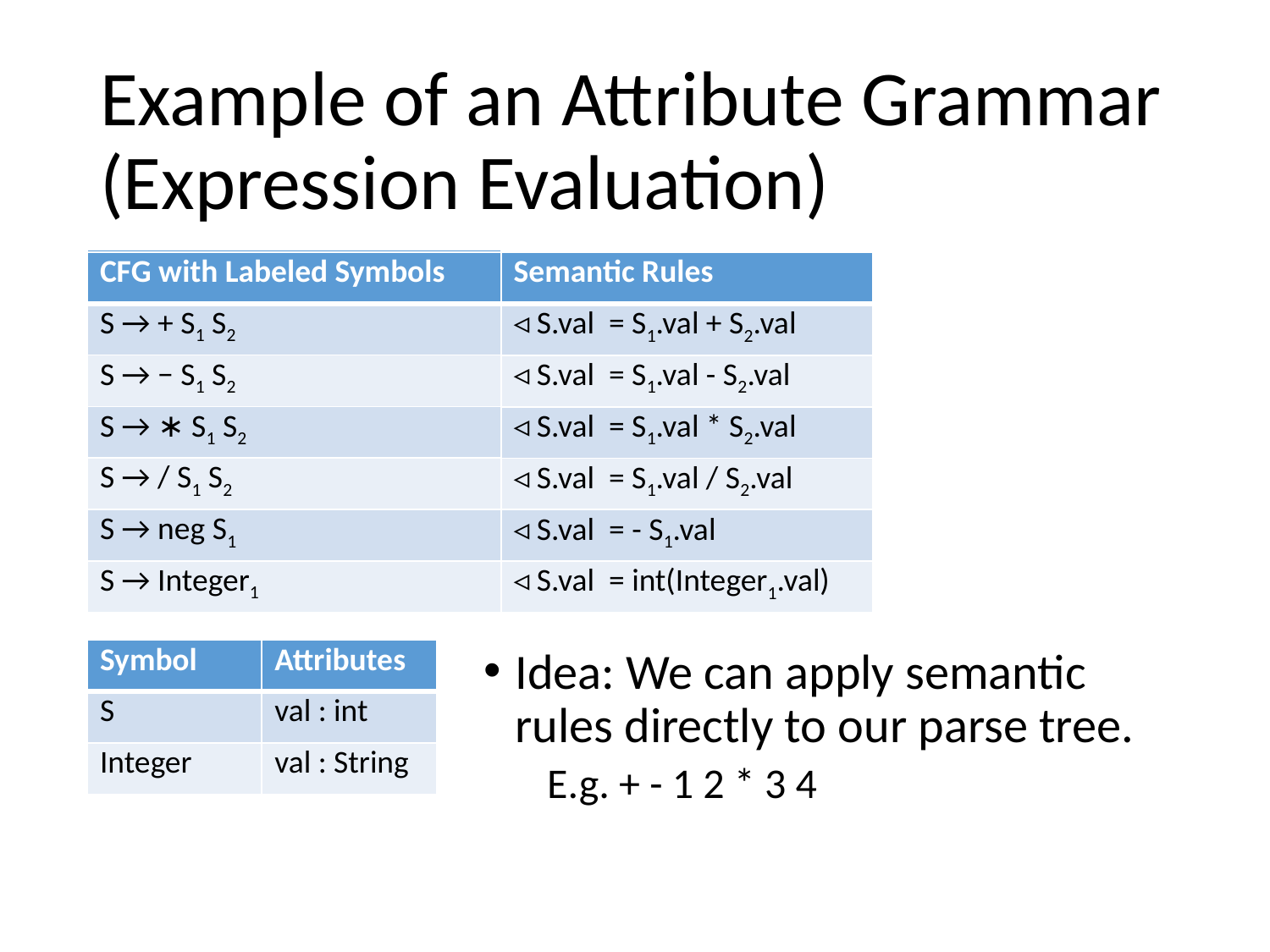

# Example of an Attribute Grammar (Expression Evaluation)
| Context Free Grammar |
| --- |
| S → + S S |
| S → − S S |
| S → ∗ S S |
| S → / S S |
| S → neg S |
| S → Integer |
| CFG with Labeled Symbols |
| --- |
| S → + S1 S2 |
| S → − S1 S2 |
| S → ∗ S1 S2 |
| S → / S1 S2 |
| S → neg S1 |
| S → Integer1 |
| Semantic Rules |
| --- |
| ◃ S.val = S1.val + S2.val |
| ◃ S.val = S1.val - S2.val |
| ◃ S.val = S1.val \* S2.val |
| ◃ S.val = S1.val / S2.val |
| ◃ S.val = - S1.val |
| ◃ S.val = int(Integer1.val) |
| Symbol | Attributes |
| --- | --- |
| S | val : int |
| Integer | val : String |
Idea: We can apply semantic rules directly to our parse tree.
E.g. + - 1 2 * 3 4